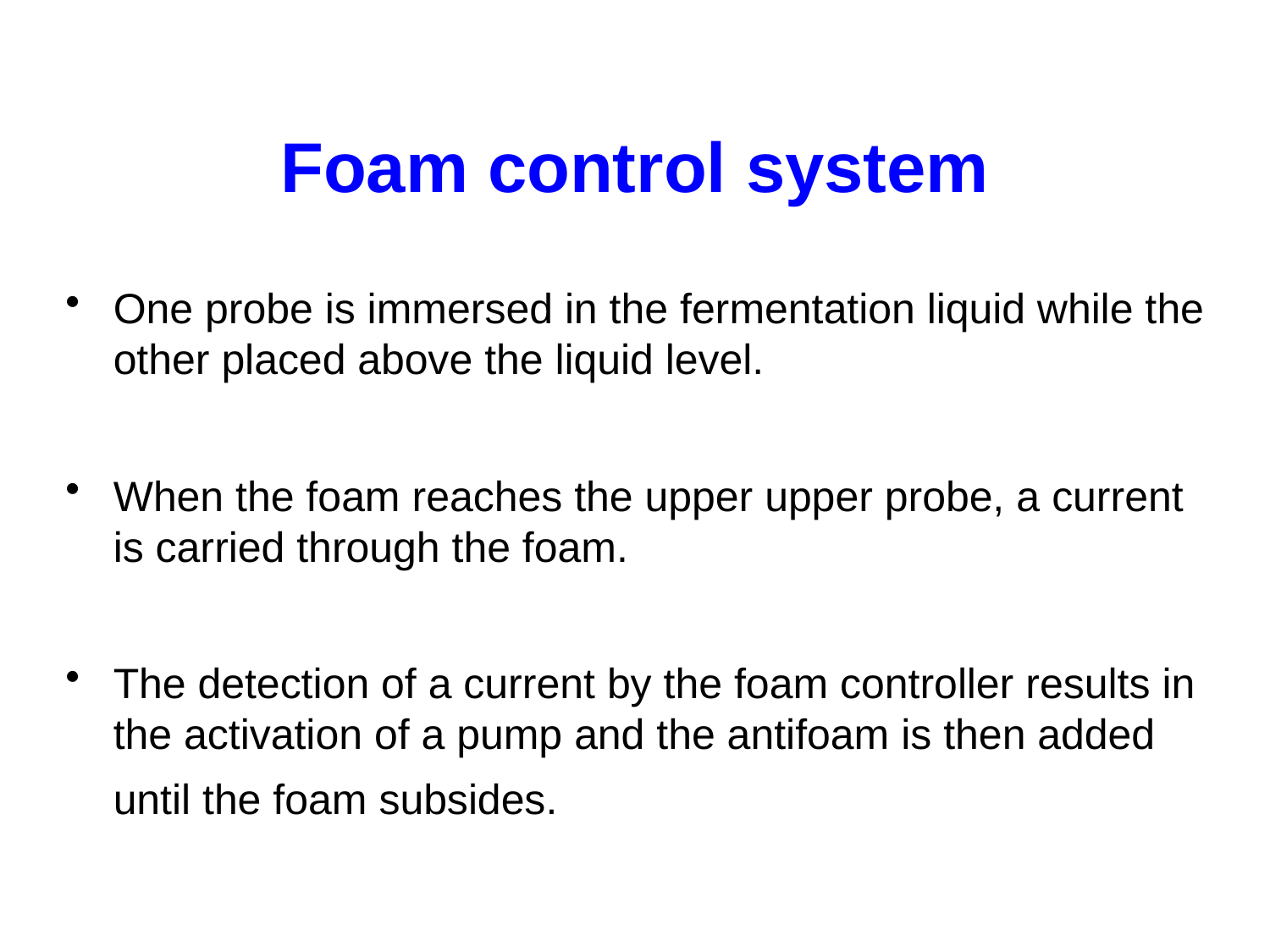

# Foam control system
One probe is immersed in the fermentation liquid while the other placed above the liquid level.

When the foam reaches the upper upper probe, a current is carried through the foam.

The detection of a current by the foam controller results in the activation of a pump and the antifoam is then added until the foam subsides.